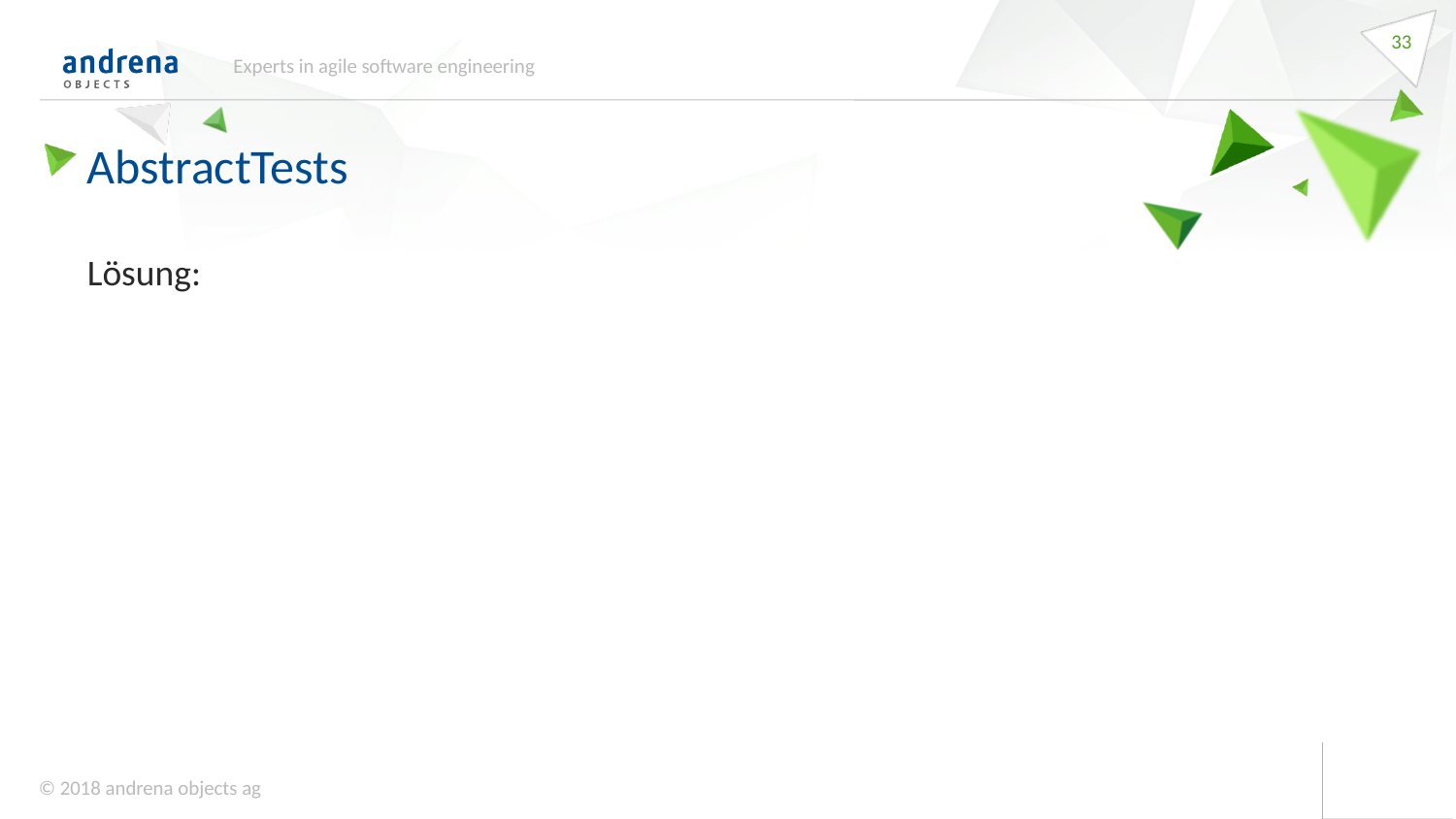

33
Experts in agile software engineering
AbstractTests

Lösung: